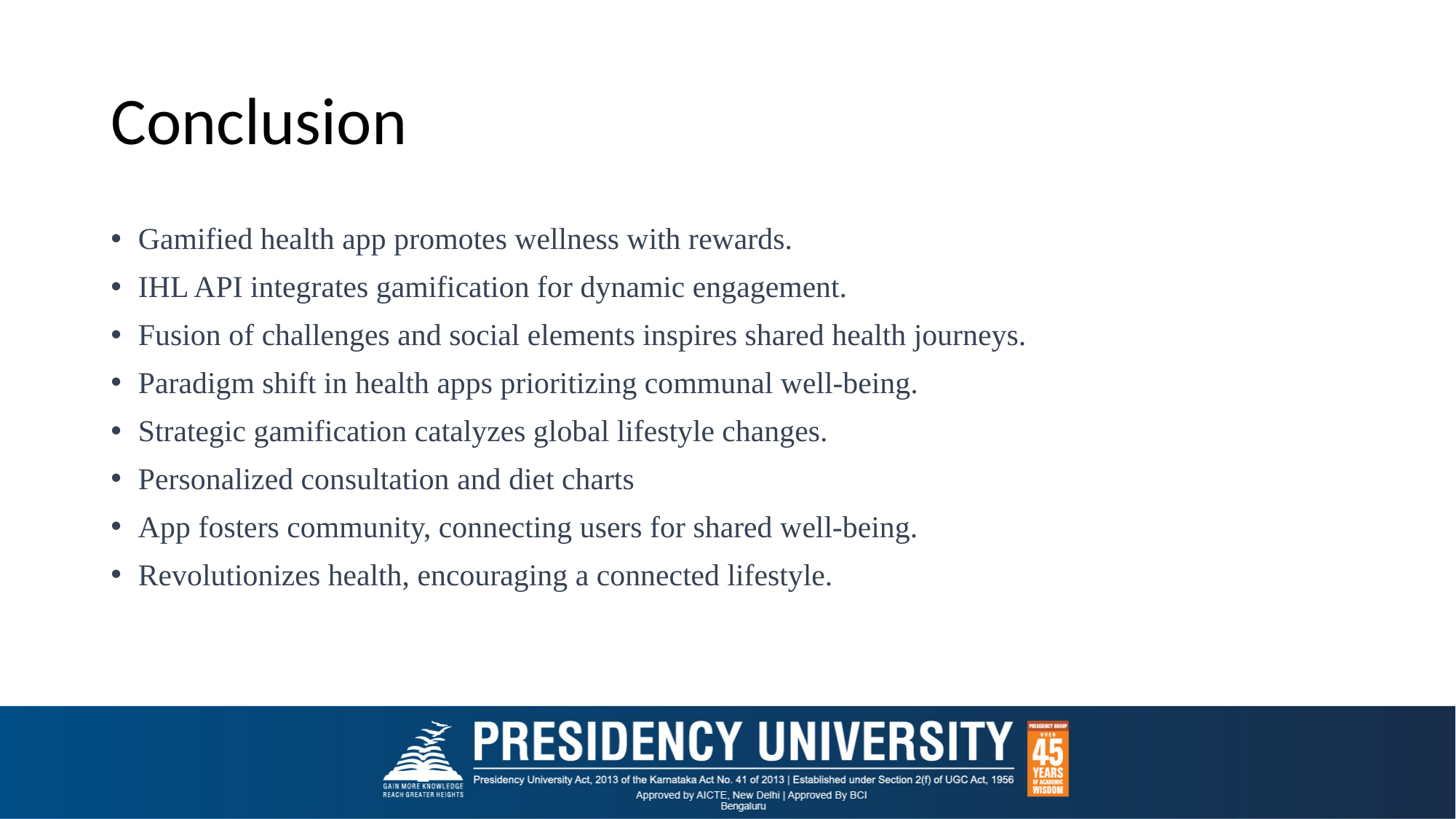

# Conclusion
Gamified health app promotes wellness with rewards.
IHL API integrates gamification for dynamic engagement.
Fusion of challenges and social elements inspires shared health journeys.
Paradigm shift in health apps prioritizing communal well-being.
Strategic gamification catalyzes global lifestyle changes.
Personalized consultation and diet charts
App fosters community, connecting users for shared well-being.
Revolutionizes health, encouraging a connected lifestyle.